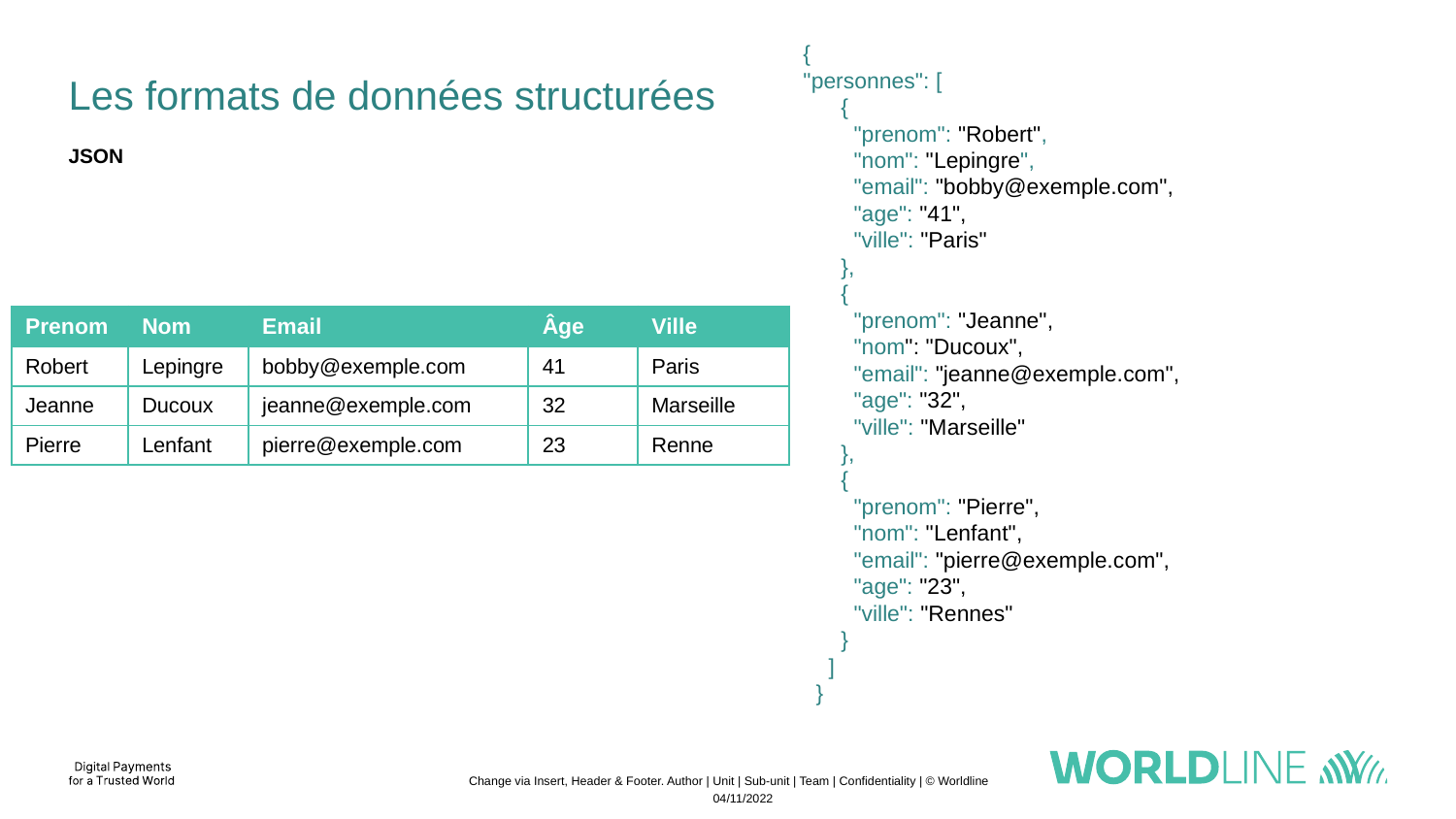

{
"personnes": [
      {
        "prenom": "Robert",
        "nom": "Lepingre",
        "email": "bobby@exemple.com",
        "age": "41",
        "ville": "Paris"
      },
      {
        "prenom": "Jeanne",
        "nom": "Ducoux",
        "email": "jeanne@exemple.com",
        "age": "32",
        "ville": "Marseille"
      },
      {
        "prenom": "Pierre",
        "nom": "Lenfant",
        "email": "pierre@exemple.com",
        "age": "23",
        "ville": "Rennes"
      }
    ]
  }
# Les formats de données structurées
JSON
| Prenom | Nom | Email | Âge | Ville |
| --- | --- | --- | --- | --- |
| Robert | Lepingre | bobby@exemple.com | 41 | Paris |
| Jeanne | Ducoux | jeanne@exemple.com | 32 | Marseille |
| Pierre | Lenfant | pierre@exemple.com | 23 | Renne |
Change via Insert, Header & Footer. Author | Unit | Sub-unit | Team | Confidentiality | © Worldline
04/11/2022